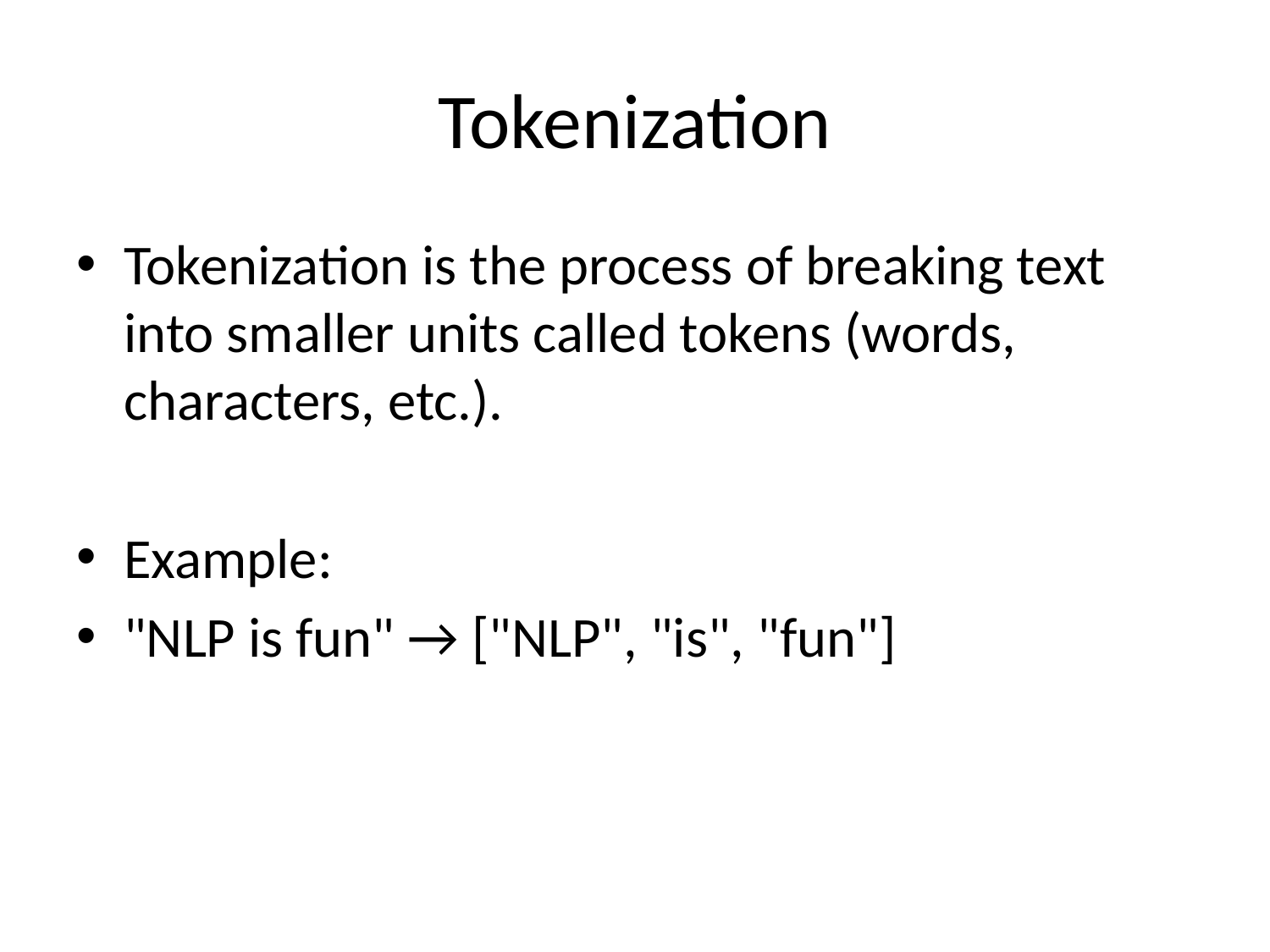

# Tokenization
Tokenization is the process of breaking text into smaller units called tokens (words, characters, etc.).

Example:
"NLP is fun" → ["NLP", "is", "fun"]